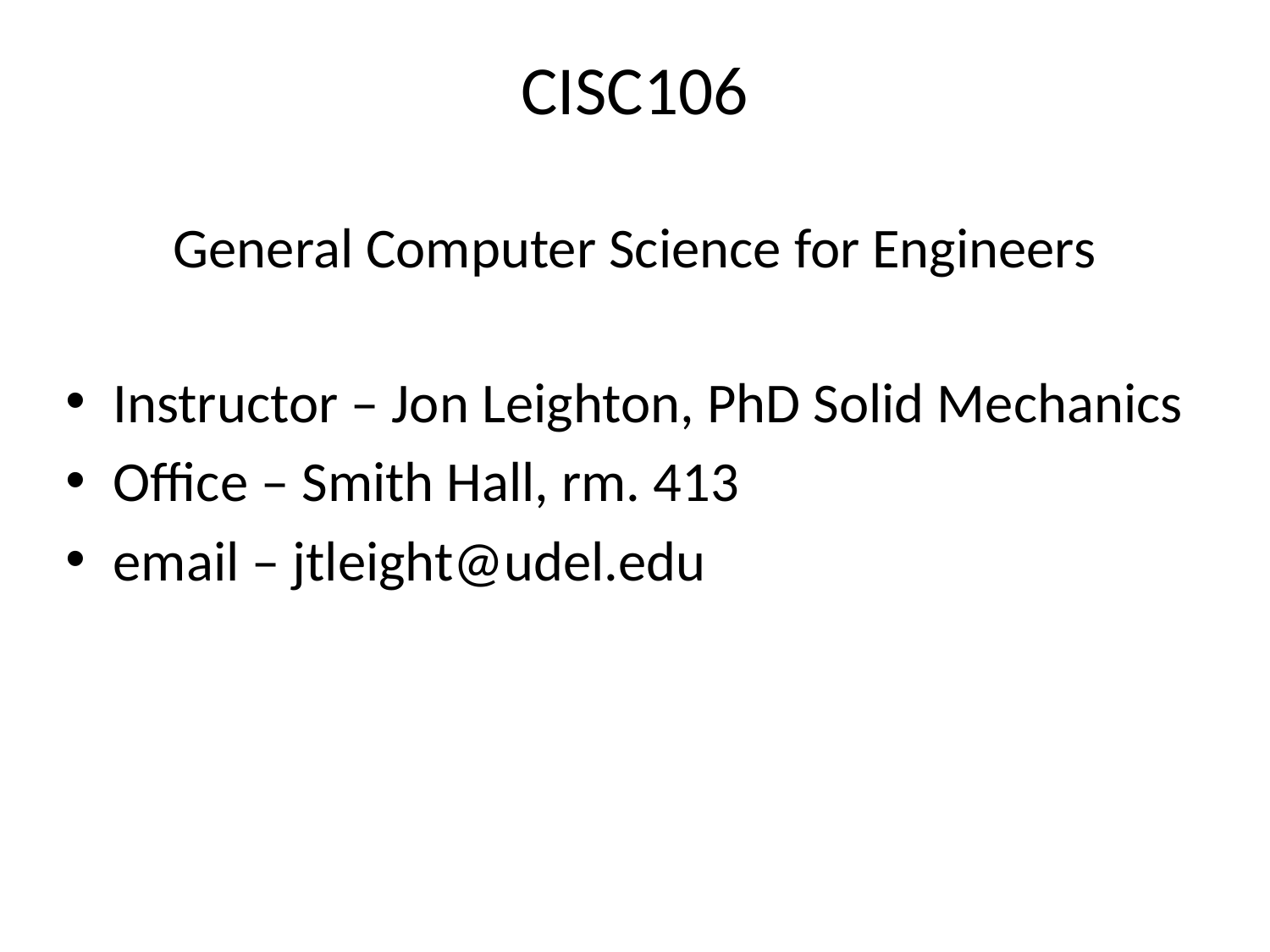

# CISC106 General Computer Science for Engineers
Instructor – Jon Leighton, PhD Solid Mechanics
Office – Smith Hall, rm. 413
email – jtleight@udel.edu